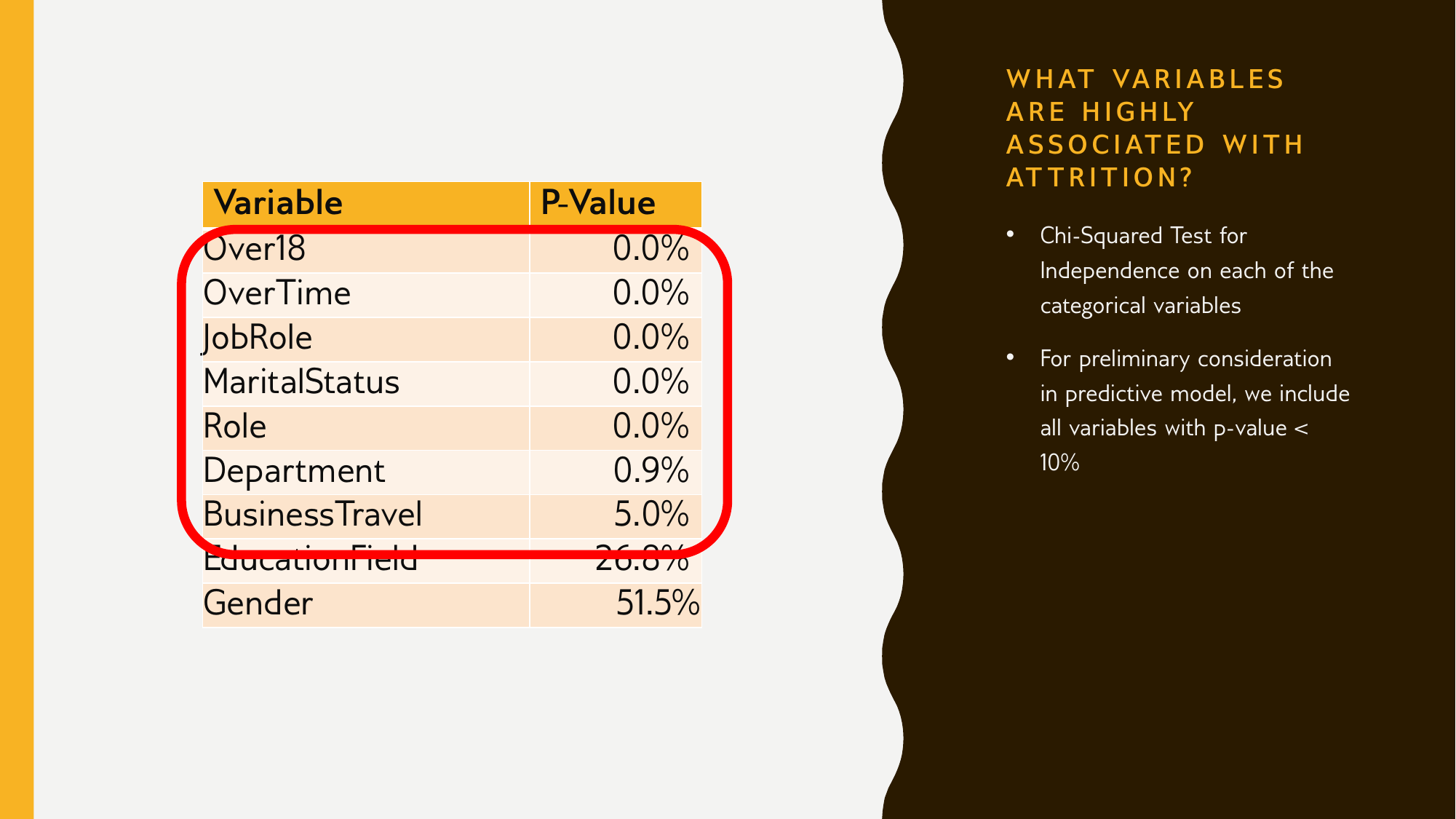

# What Variables are highly associated with Attrition?
| Variable | P-Value |
| --- | --- |
| Over18 | 0.0% |
| OverTime | 0.0% |
| JobRole | 0.0% |
| MaritalStatus | 0.0% |
| Role | 0.0% |
| Department | 0.9% |
| BusinessTravel | 5.0% |
| EducationField | 26.8% |
| Gender | 51.5% |
Chi-Squared Test for Independence on each of the categorical variables
For preliminary consideration in predictive model, we include all variables with p-value < 10%